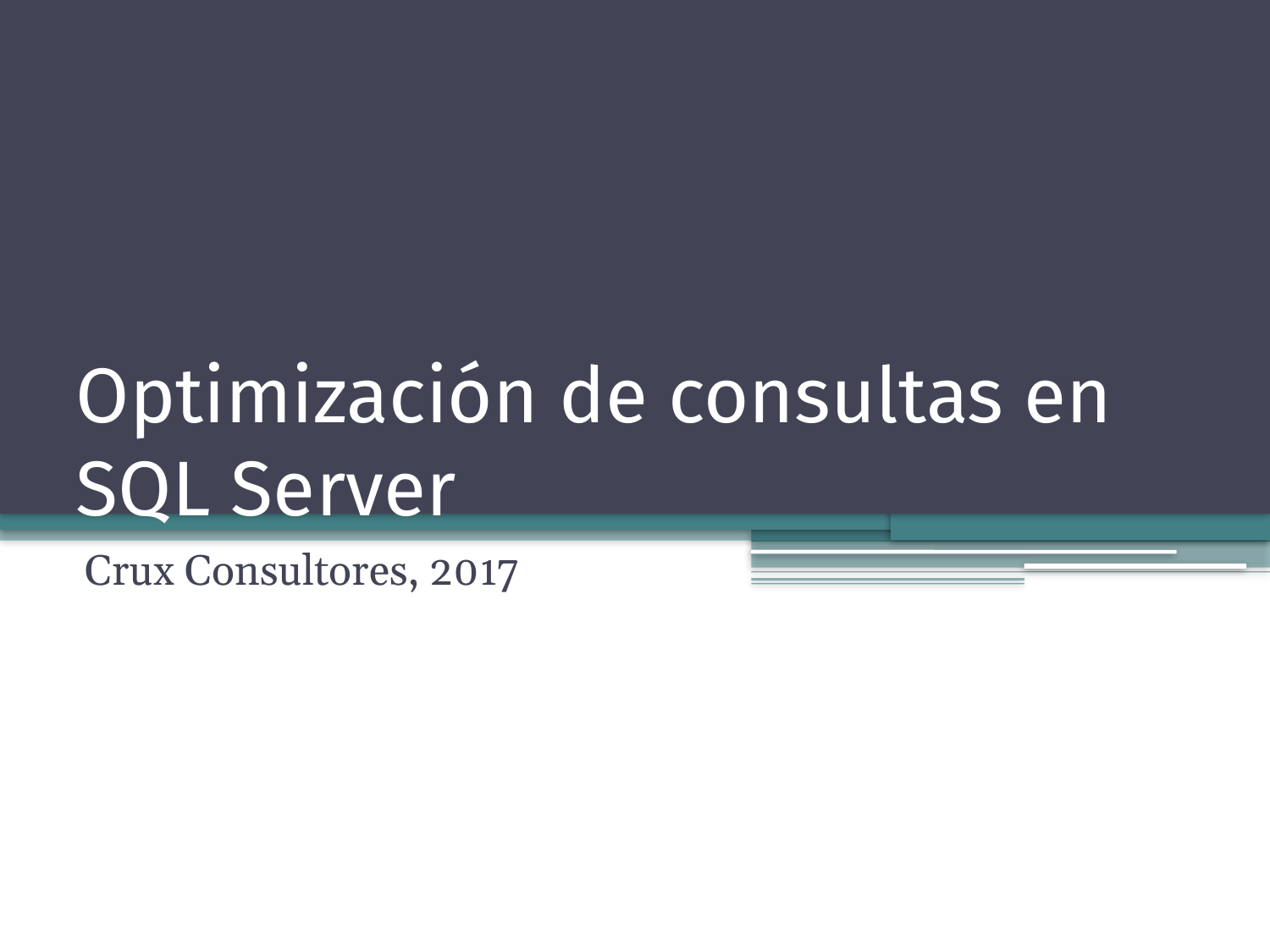

# Optimización de consultas en SQL Server
Crux Consultores, 2017